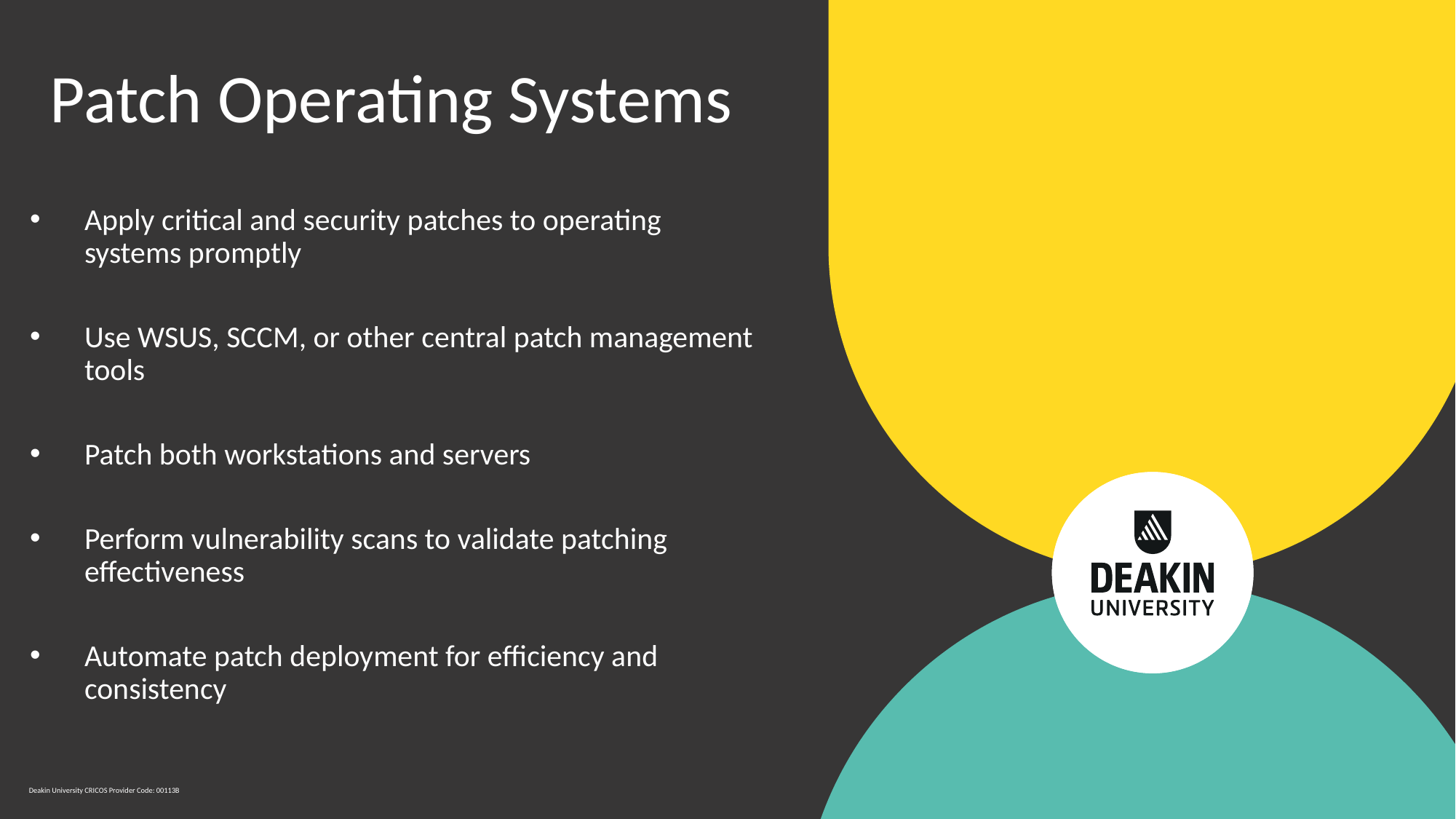

# Patch Operating Systems
Apply critical and security patches to operating systems promptly
Use WSUS, SCCM, or other central patch management tools
Patch both workstations and servers
Perform vulnerability scans to validate patching effectiveness
Automate patch deployment for efficiency and consistency

Deakin University CRICOS Provider Code: 00113B